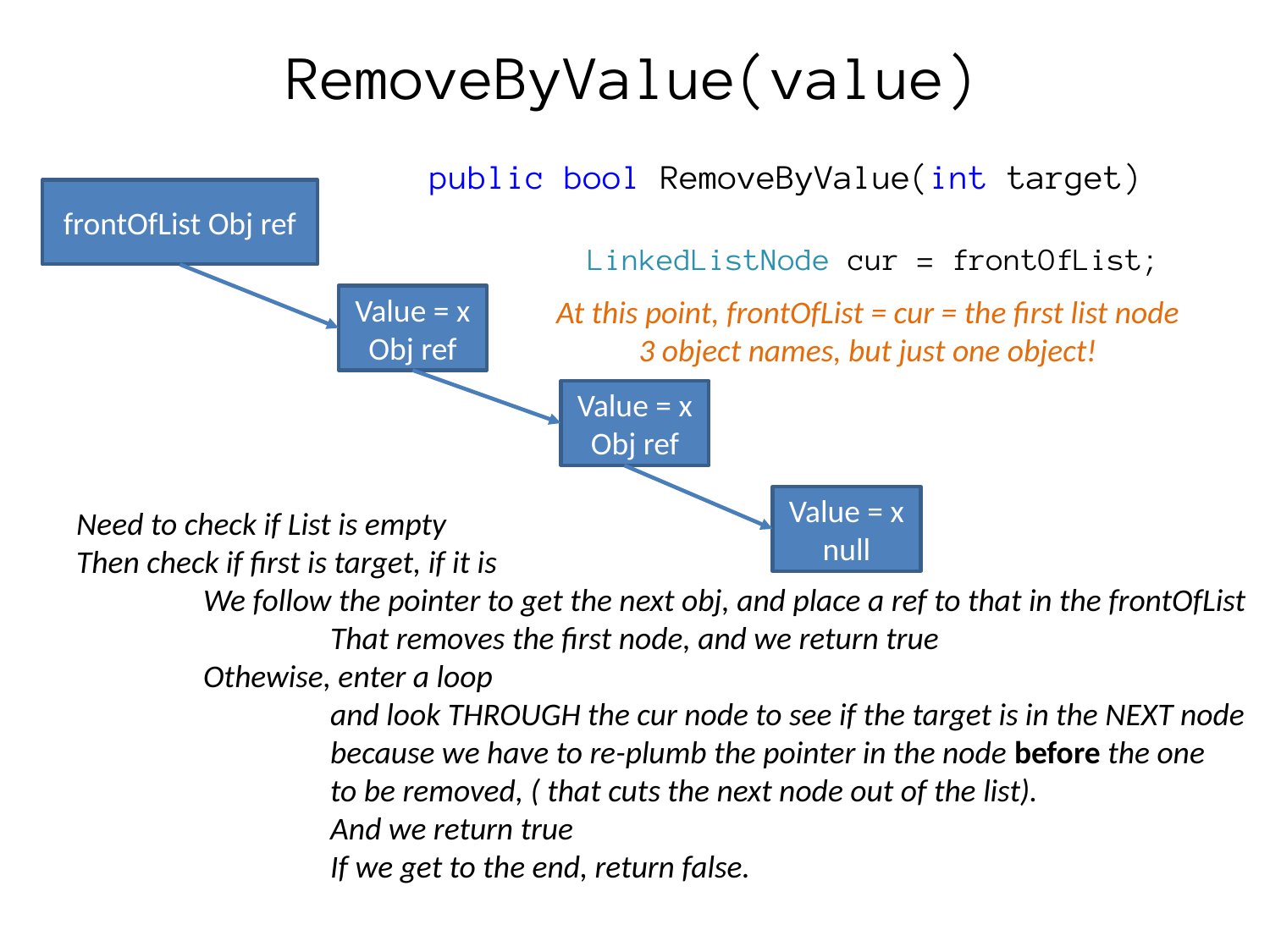

# RemoveByValue(value)
 public bool RemoveByValue(int target)
frontOfList Obj ref
LinkedListNode cur = frontOfList;
Value = x
Obj ref
At this point, frontOfList = cur = the first list node
3 object names, but just one object!
Value = x
Obj ref
Value = x
null
Need to check if List is empty
Then check if first is target, if it is
	We follow the pointer to get the next obj, and place a ref to that in the frontOfList
		That removes the first node, and we return true
	Othewise, enter a loop
		and look THROUGH the cur node to see if the target is in the NEXT node
		because we have to re-plumb the pointer in the node before the one
		to be removed, ( that cuts the next node out of the list).
		And we return true
		If we get to the end, return false.